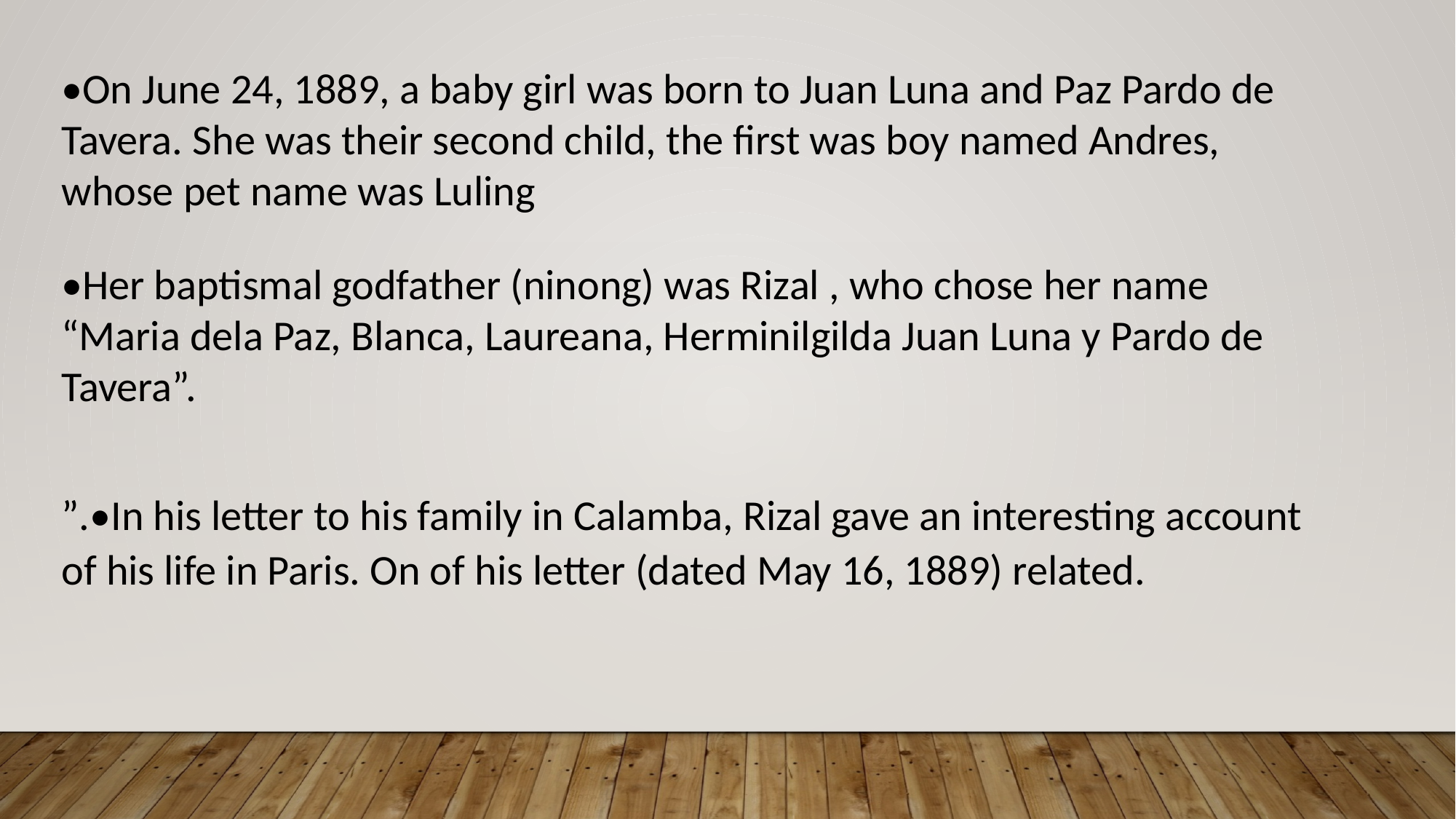

•On June 24, 1889, a baby girl was born to Juan Luna and Paz Pardo de Tavera. She was their second child, the first was boy named Andres, whose pet name was Luling
•Her baptismal godfather (ninong) was Rizal , who chose her name “Maria dela Paz, Blanca, Laureana, Herminilgilda Juan Luna y Pardo de Tavera”.
”.•In his letter to his family in Calamba, Rizal gave an interesting account of his life in Paris. On of his letter (dated May 16, 1889) related.